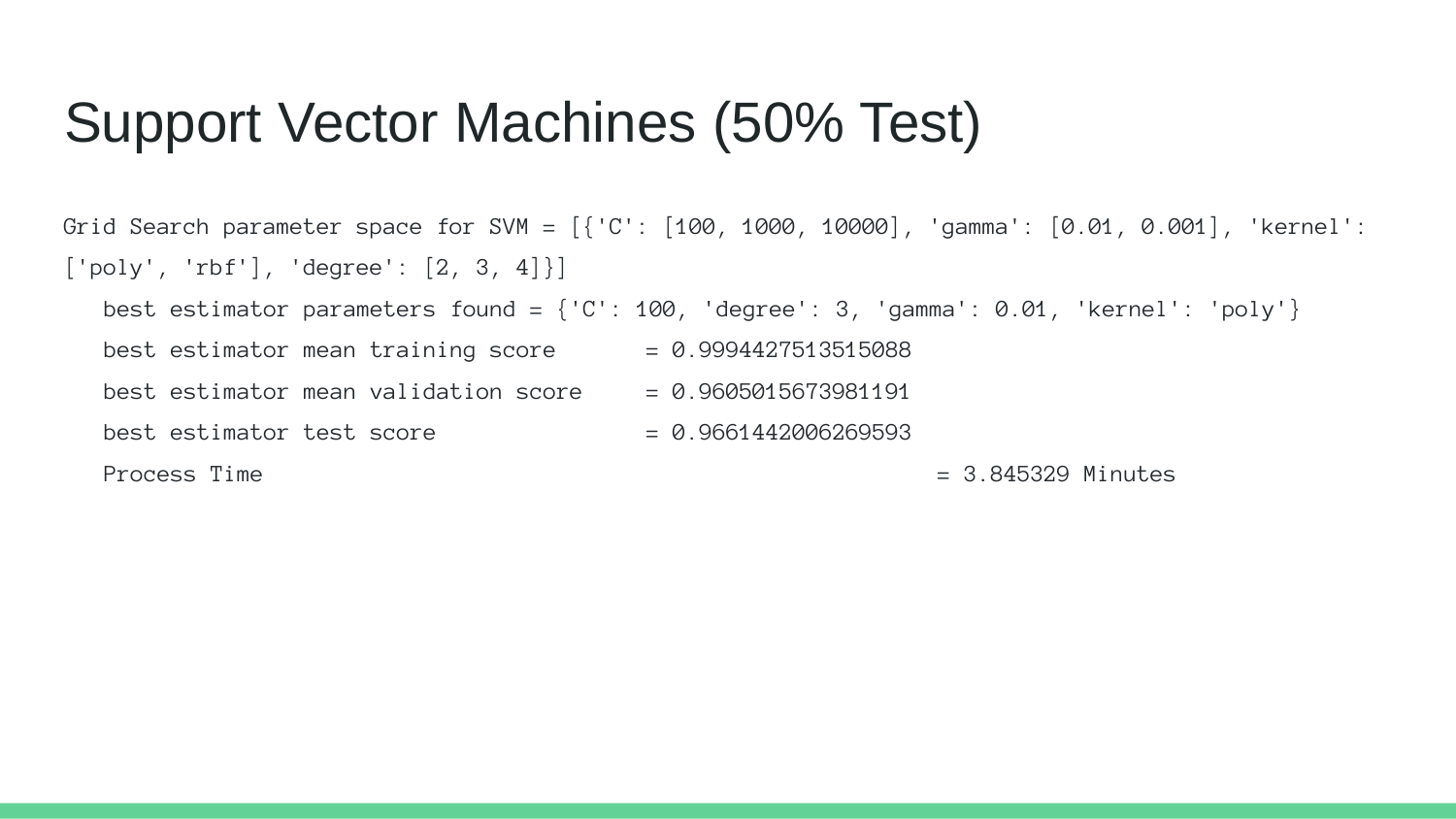

# Support Vector Machines (50% Test)
Grid Search parameter space for SVM = [{'C': [100, 1000, 10000], 'gamma': [0.01, 0.001], 'kernel': ['poly', 'rbf'], 'degree': [2, 3, 4]}]
   best estimator parameters found = {'C': 100, 'degree': 3, 'gamma': 0.01, 'kernel': 'poly'}
   best estimator mean training score   	= 0.9994427513515088
   best estimator mean validation score 	= 0.9605015673981191
   best estimator test score            	= 0.9661442006269593
   Process Time           				= 3.845329 Minutes